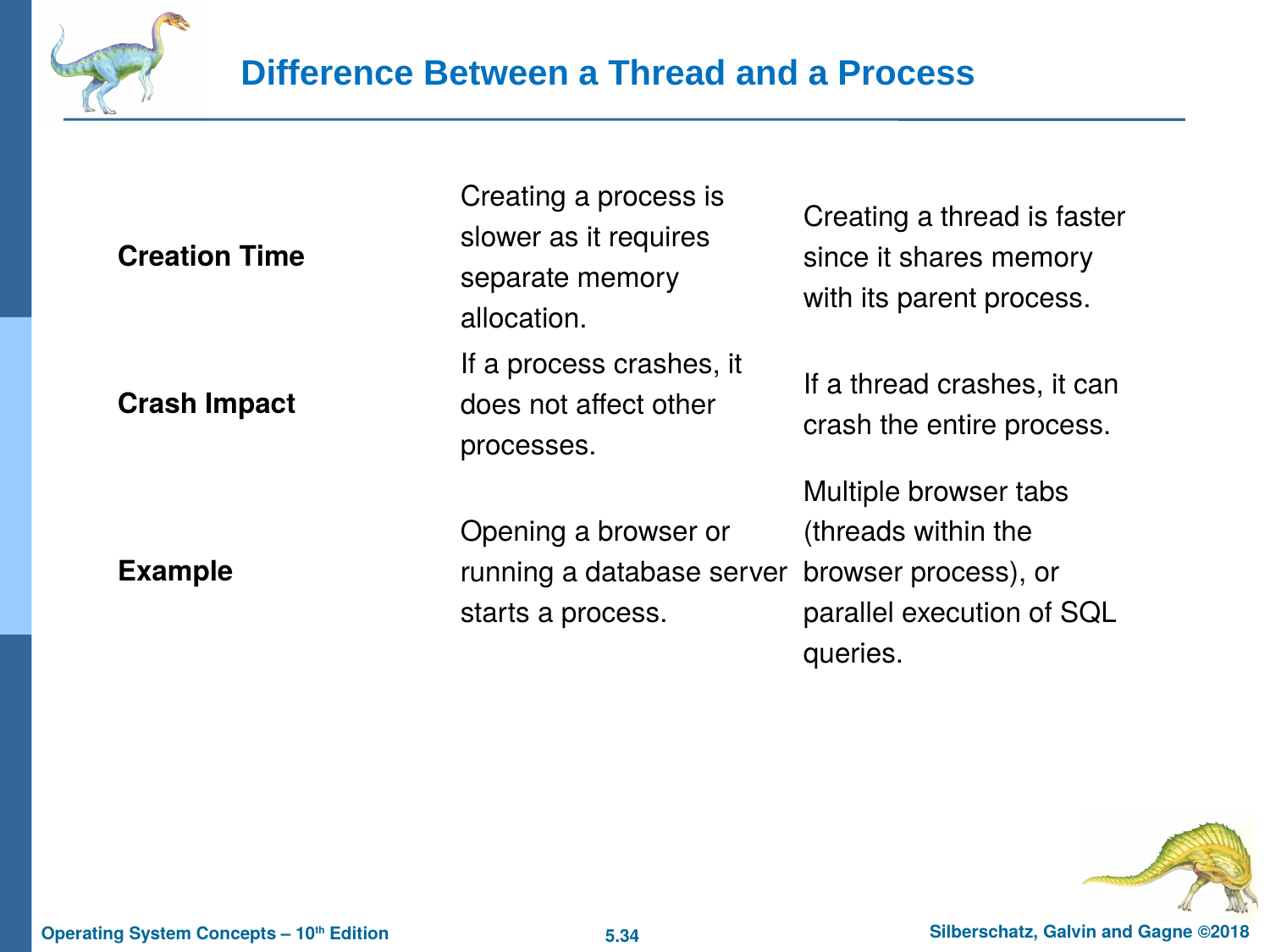

Difference Between a Thread and a Process
| Creation Time | Creating a process is slower as it requires separate memory allocation. | Creating a thread is faster since it shares memory with its parent process. |
| --- | --- | --- |
| Crash Impact | If a process crashes, it does not affect other processes. | If a thread crashes, it can crash the entire process. |
| Example | Opening a browser or running a database server starts a process. | Multiple browser tabs (threads within the browser process), or parallel execution of SQL queries. |